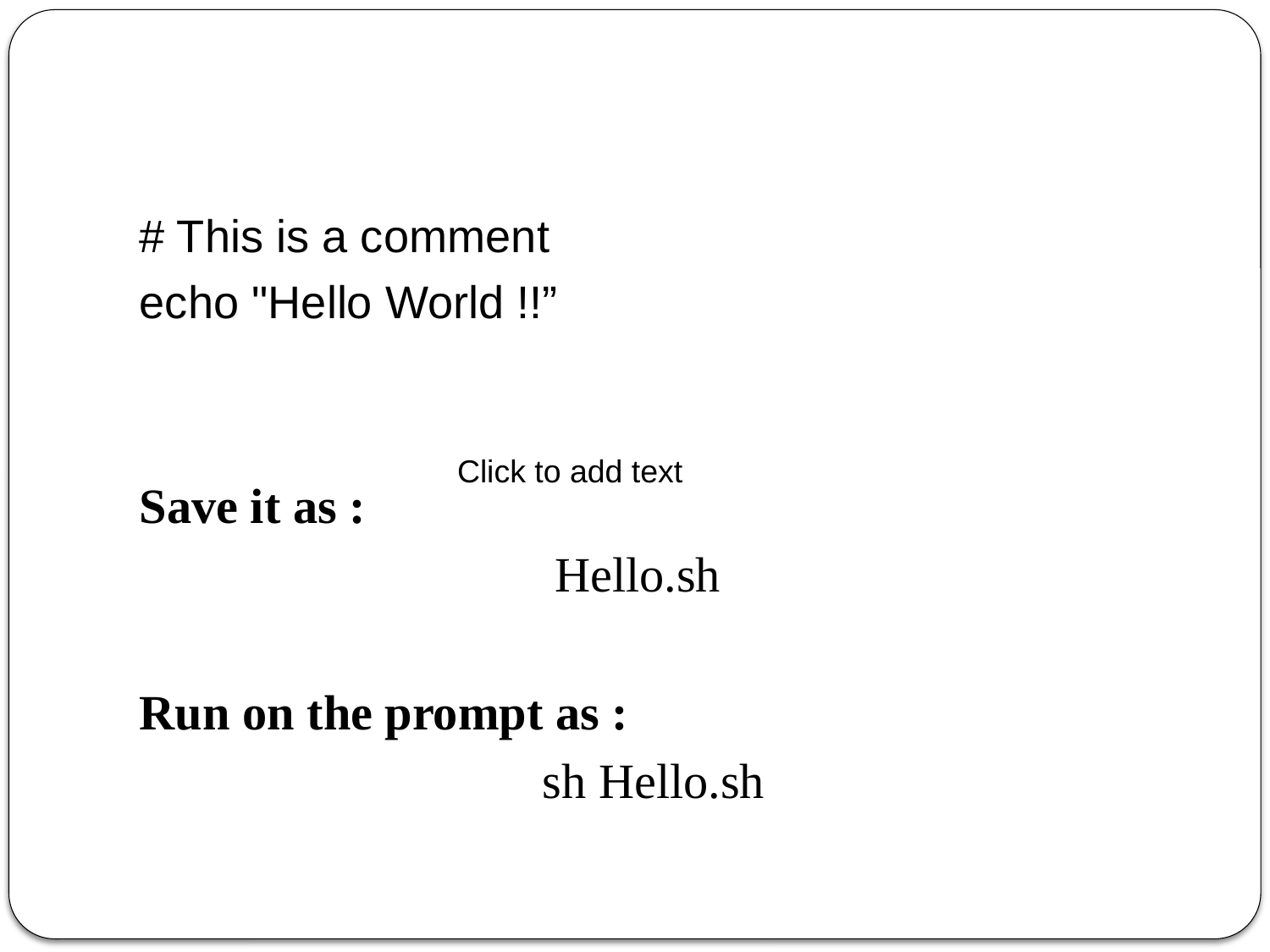

# This is a comment
echo "Hello World !!”

Save it as :
							 Hello.sh

Run on the prompt as :
							sh Hello.sh

Click to add text